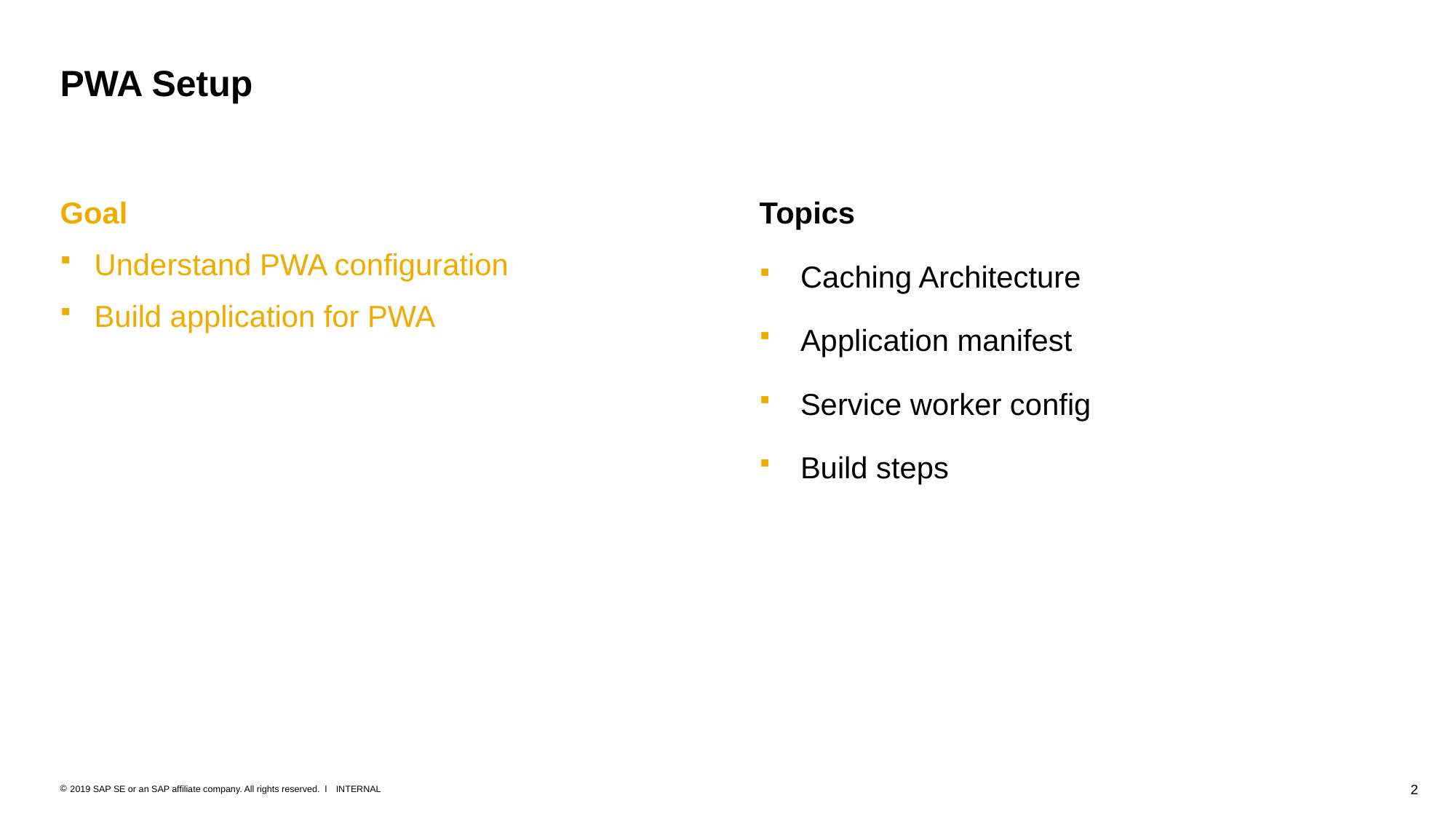

# PWA Setup
Goal
Understand PWA configuration
Build application for PWA
Topics
Caching Architecture
Application manifest
Service worker config
Build steps